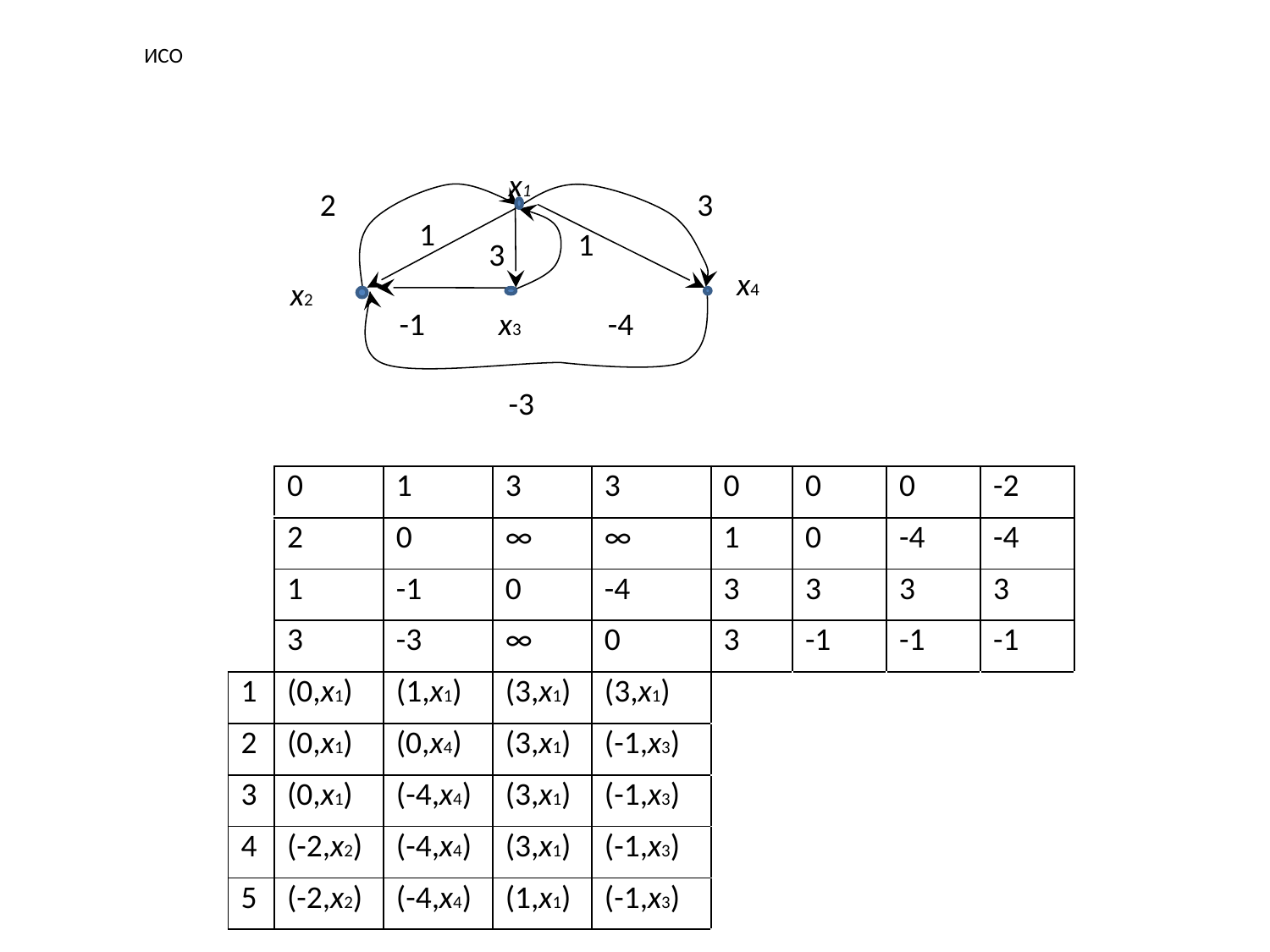

# ИСО

x1
2
3

1
1
3
x4
x2

-1
x3
-4
-3
|  | 0 | 1 | 3 | 3 | 0 | 0 | 0 | -2 |
| --- | --- | --- | --- | --- | --- | --- | --- | --- |
|  | 2 | 0 | ∞ | ∞ | 1 | 0 | -4 | -4 |
|  | 1 | -1 | 0 | -4 | 3 | 3 | 3 | 3 |
|  | 3 | -3 | ∞ | 0 | 3 | -1 | -1 | -1 |
| 1 | (0,x1) | (1,x1) | (3,x1) | (3,x1) |  |  |  |  |
| 2 | (0,x1) | (0,x4) | (3,x1) | (-1,x3) |  |  |  |  |
| 3 | (0,x1) | (-4,x4) | (3,x1) | (-1,x3) |  |  |  |  |
| 4 | (-2,x2) | (-4,x4) | (3,x1) | (-1,x3) |  |  |  |  |
| 5 | (-2,x2) | (-4,x4) | (1,x1) | (-1,x3) |  |  |  |  |